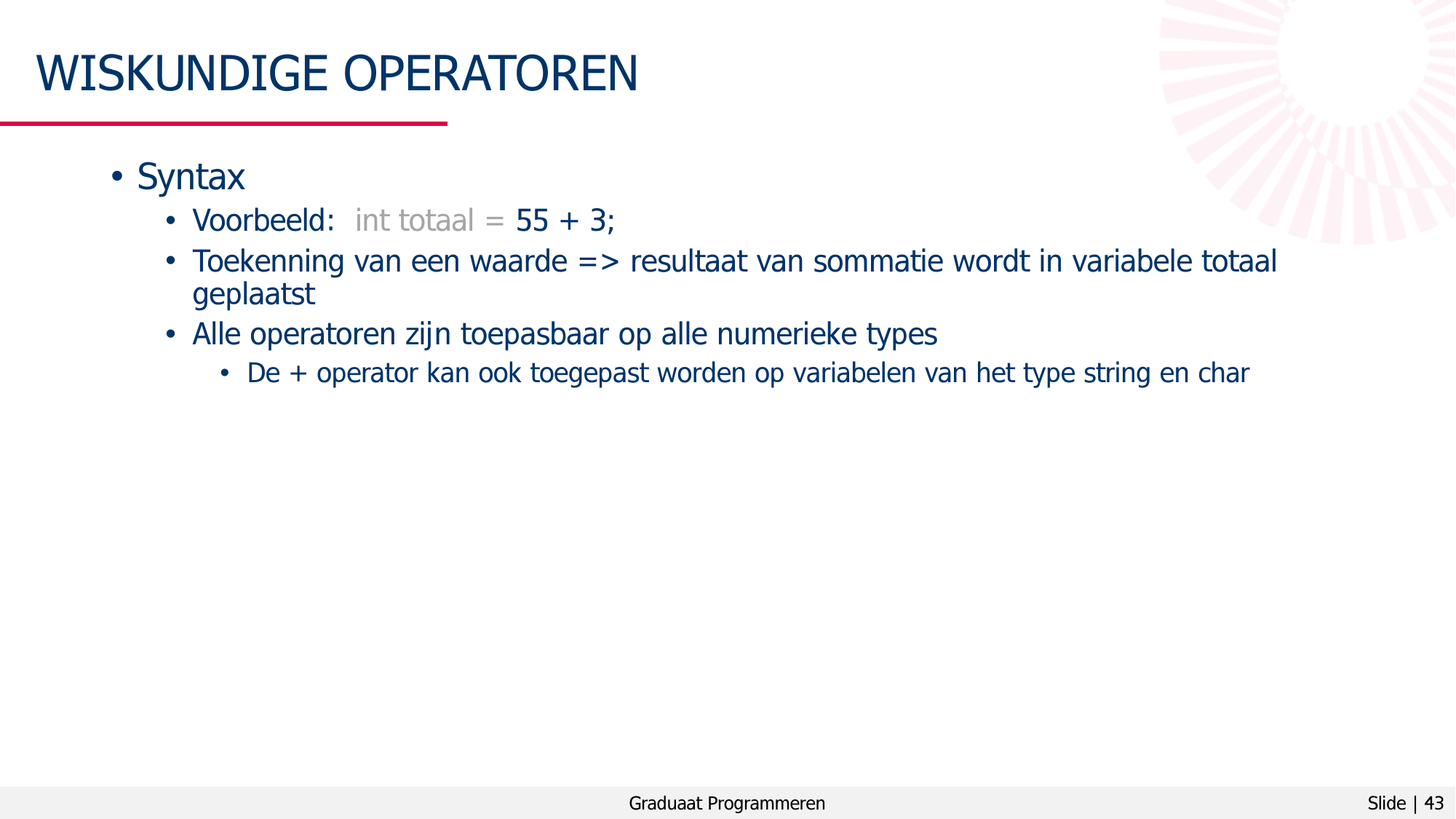

# Wiskundige operatoren
Syntax
Voorbeeld:  int totaal = 55 + 3;
Toekenning van een waarde => resultaat van sommatie wordt in variabele totaal geplaatst
Alle operatoren zijn toepasbaar op alle numerieke types
De + operator kan ook toegepast worden op variabelen van het type string en char